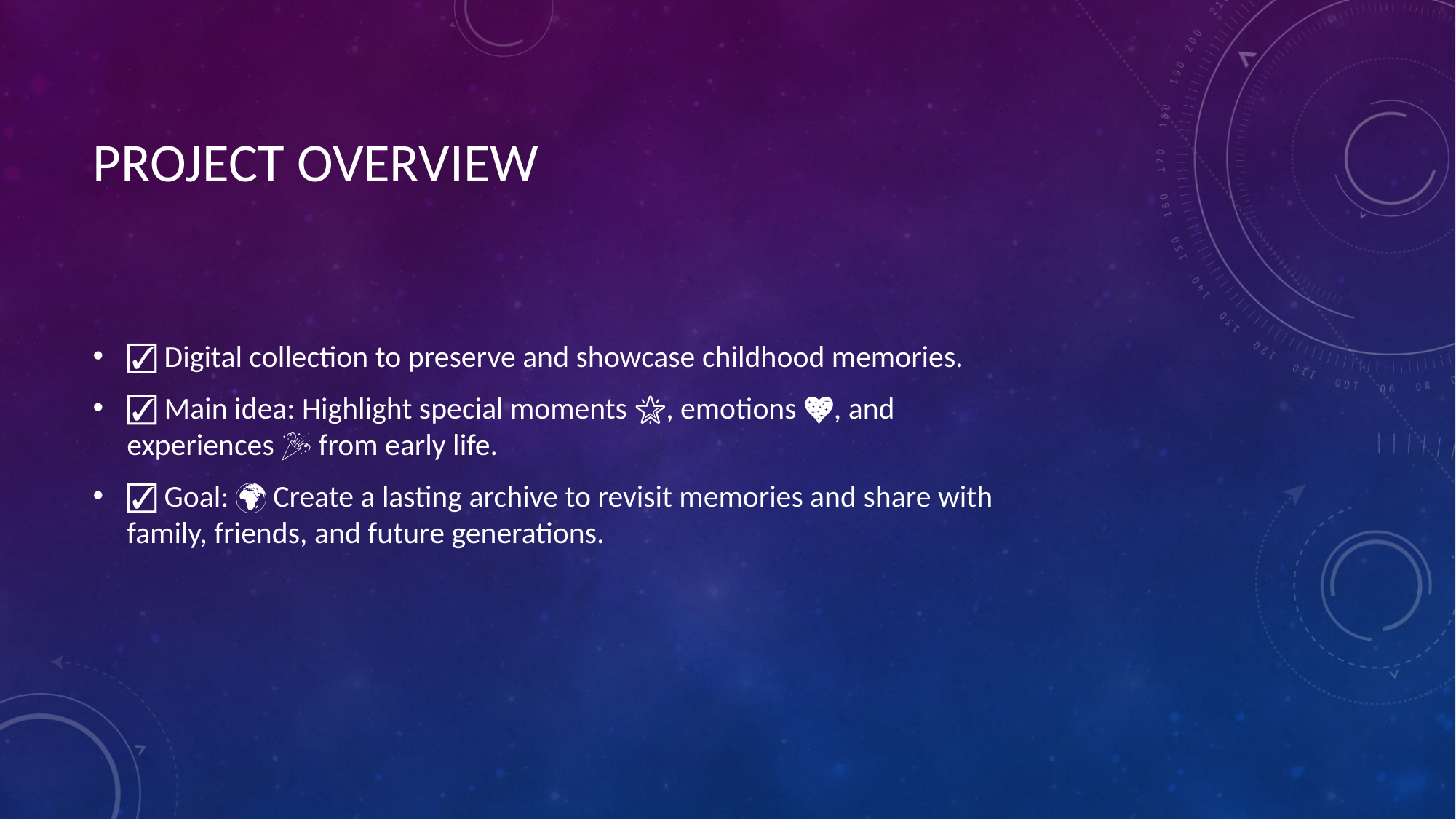

# Project overview

☑ Digital collection to preserve and showcase childhood memories.
☑ Main idea: Highlight special moments 🌟, emotions 💖, and experiences 🎉 from early life.
☑ Goal: 🌍 Create a lasting archive to revisit memories and share with family, friends, and future generations.